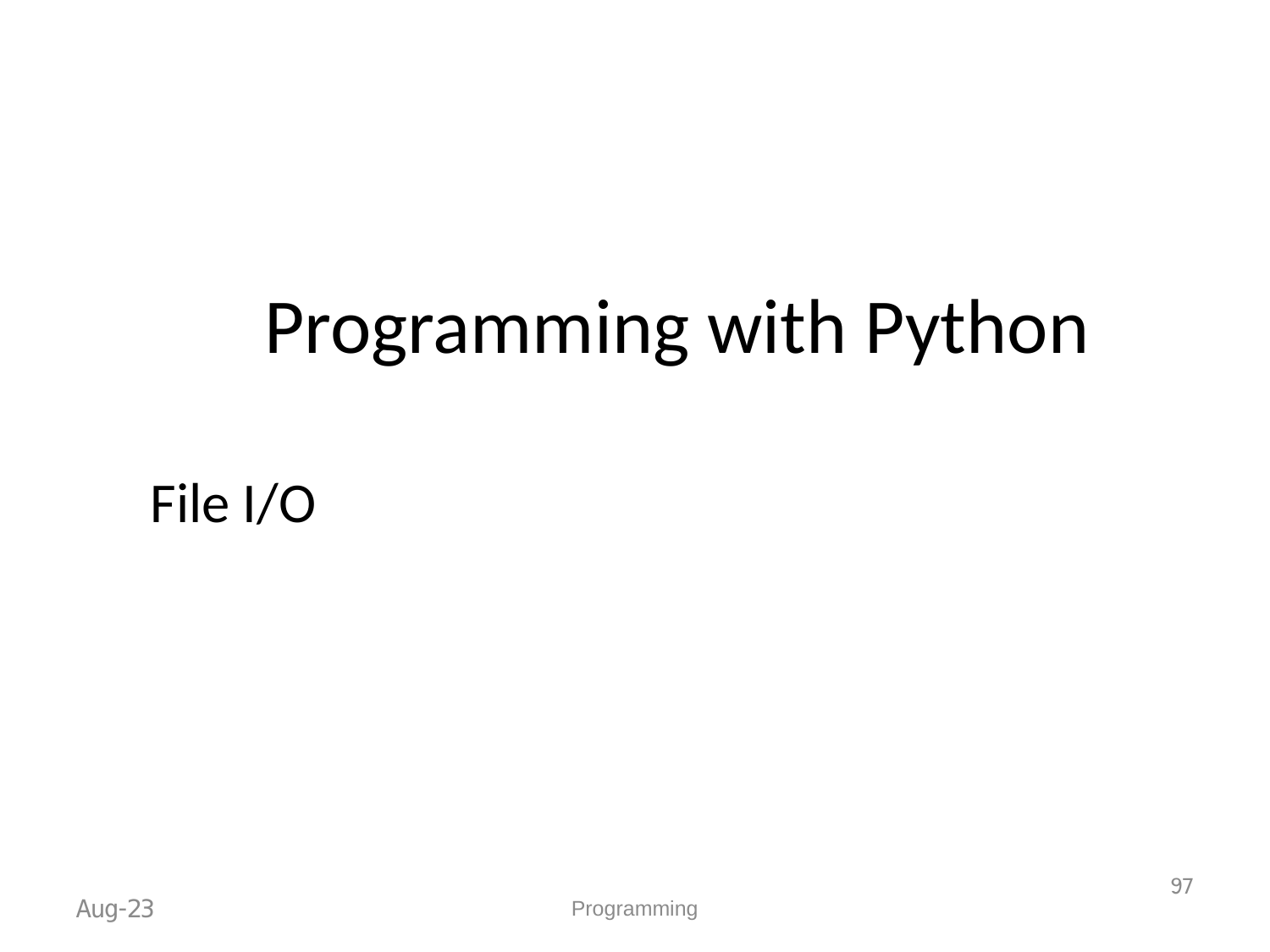

# Programming with Python
File I/O
97
Aug-23
Programming